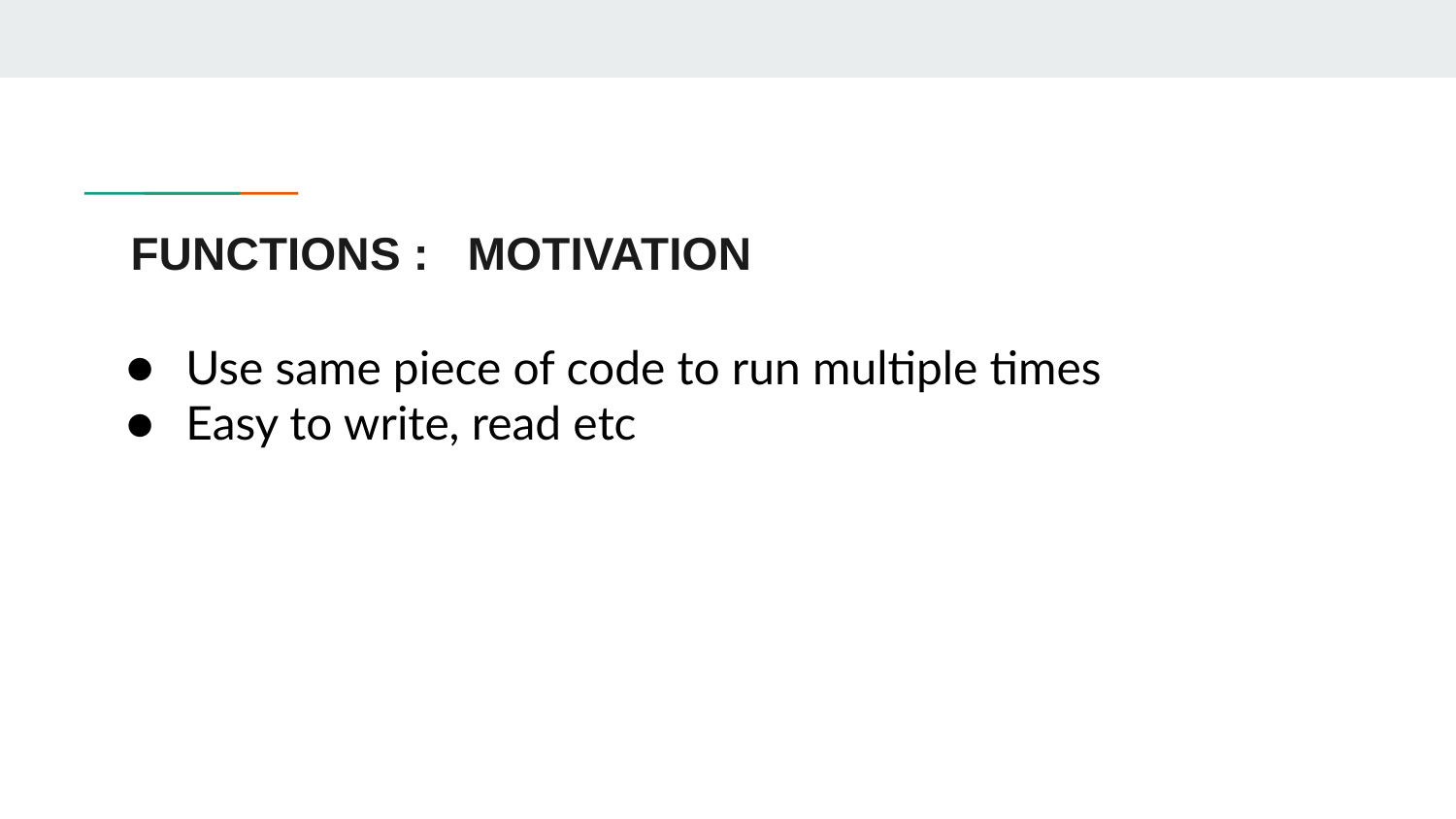

# FUNCTIONS :   MOTIVATION
Use same piece of code to run multiple times
Easy to write, read etc